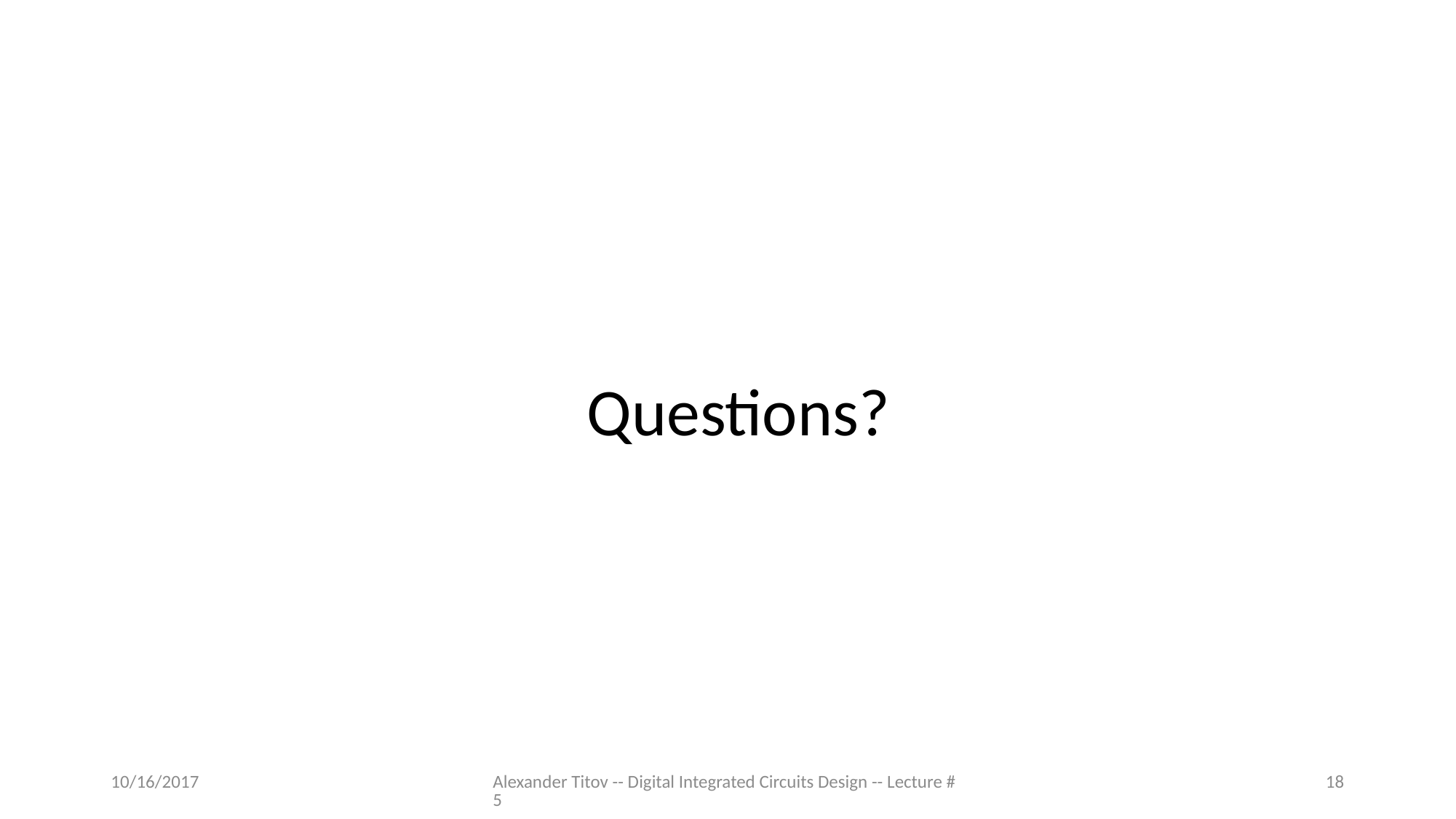

# Questions?
10/16/2017
Alexander Titov -- Digital Integrated Circuits Design -- Lecture #5
18